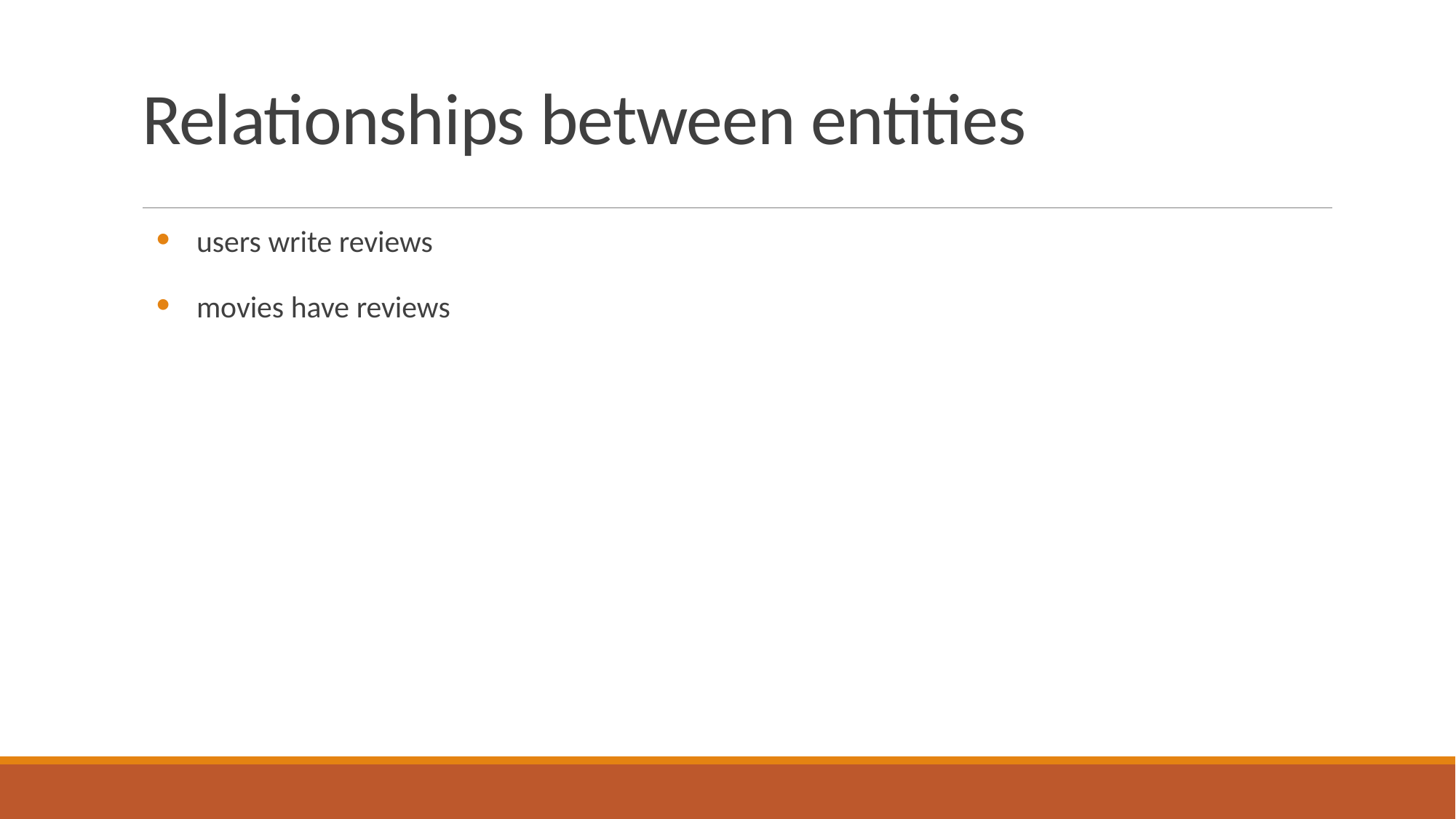

# Relationships between entities
users write reviews

movies have reviews